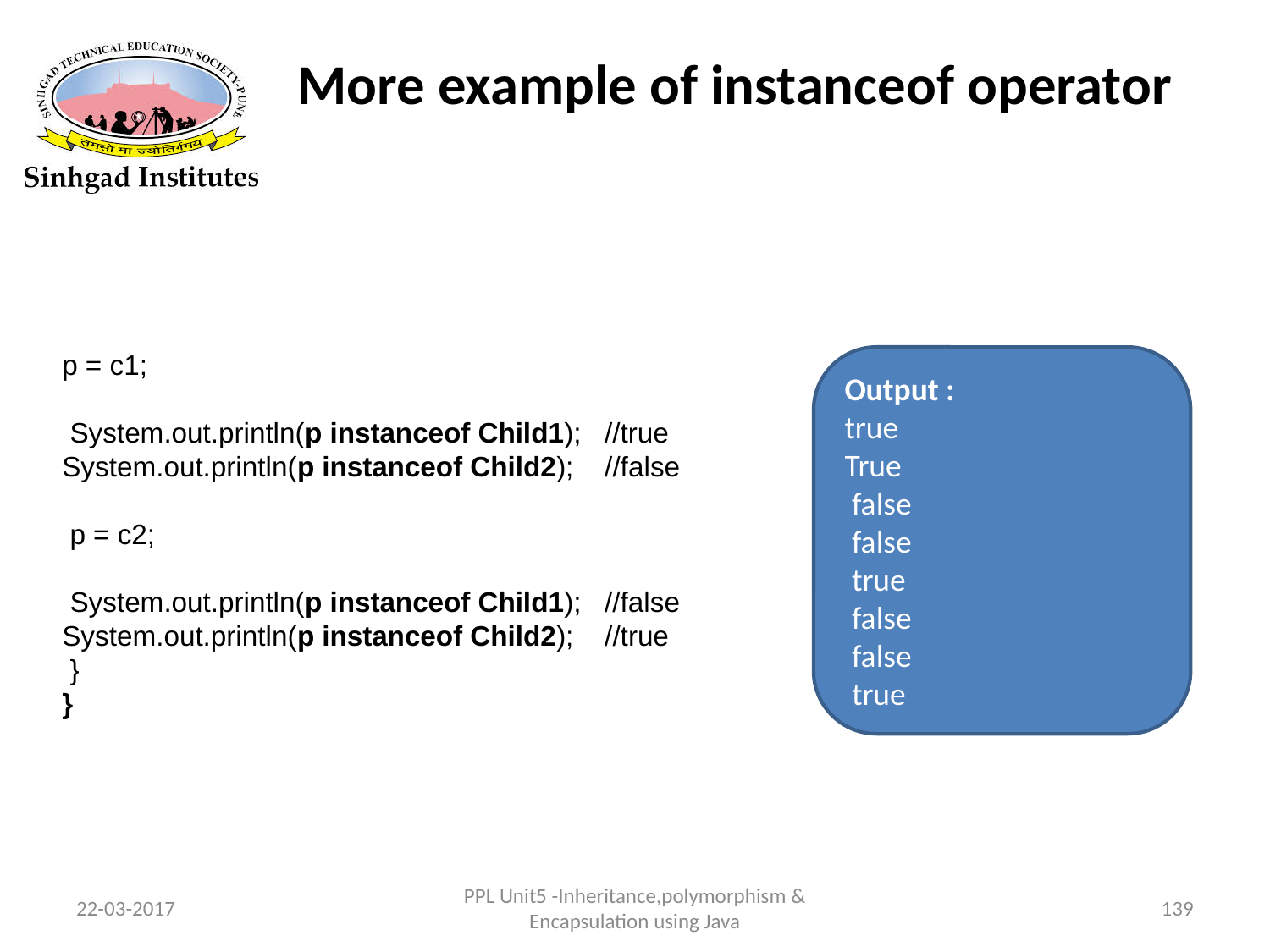

# More example of instanceof operator

p = c1;

 System.out.println(p instanceof Child1);   //true System.out.println(p instanceof Child2);    //false

 p = c2;

 System.out.println(p instanceof Child1);   //false System.out.println(p instanceof Child2);    //true
 }
}
Output :
true
True
 false
 false
 true
 false
 false
 true
22-03-2017
PPL Unit5 -Inheritance,polymorphism & Encapsulation using Java
139